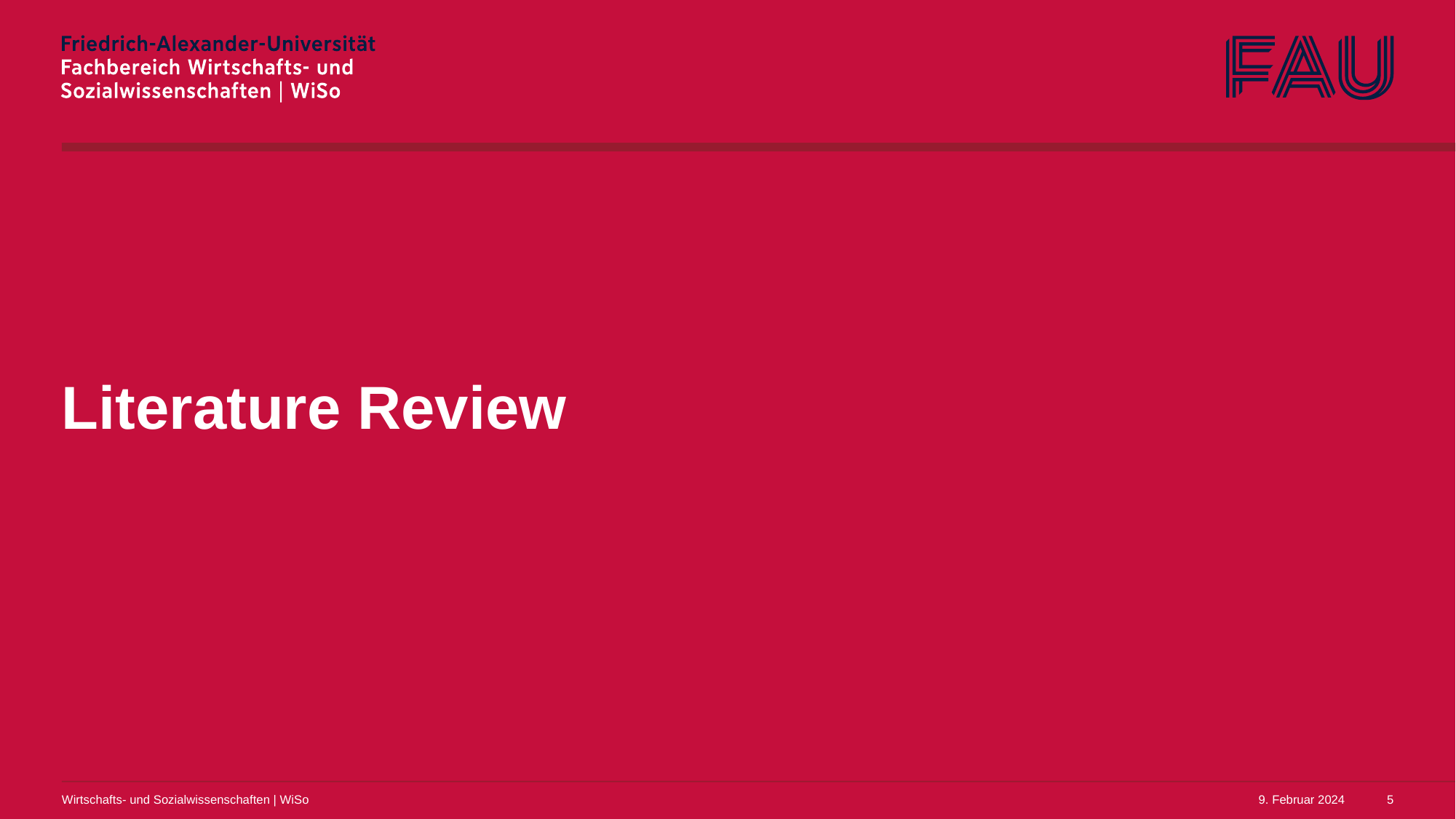

# Literature Review
Wirtschafts- und Sozialwissenschaften | WiSo
9. Februar 2024
5